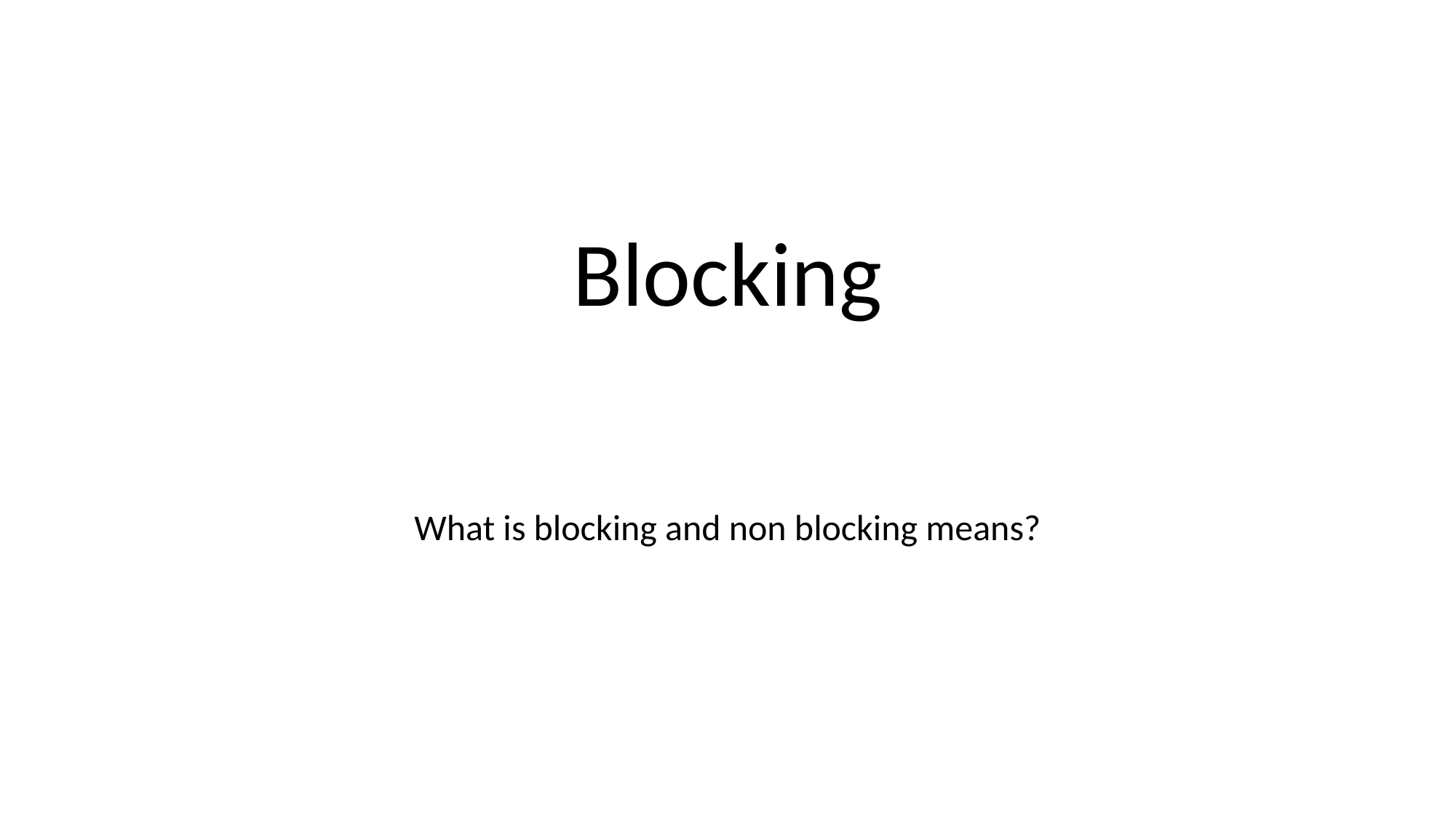

# Blocking
What is blocking and non blocking means?